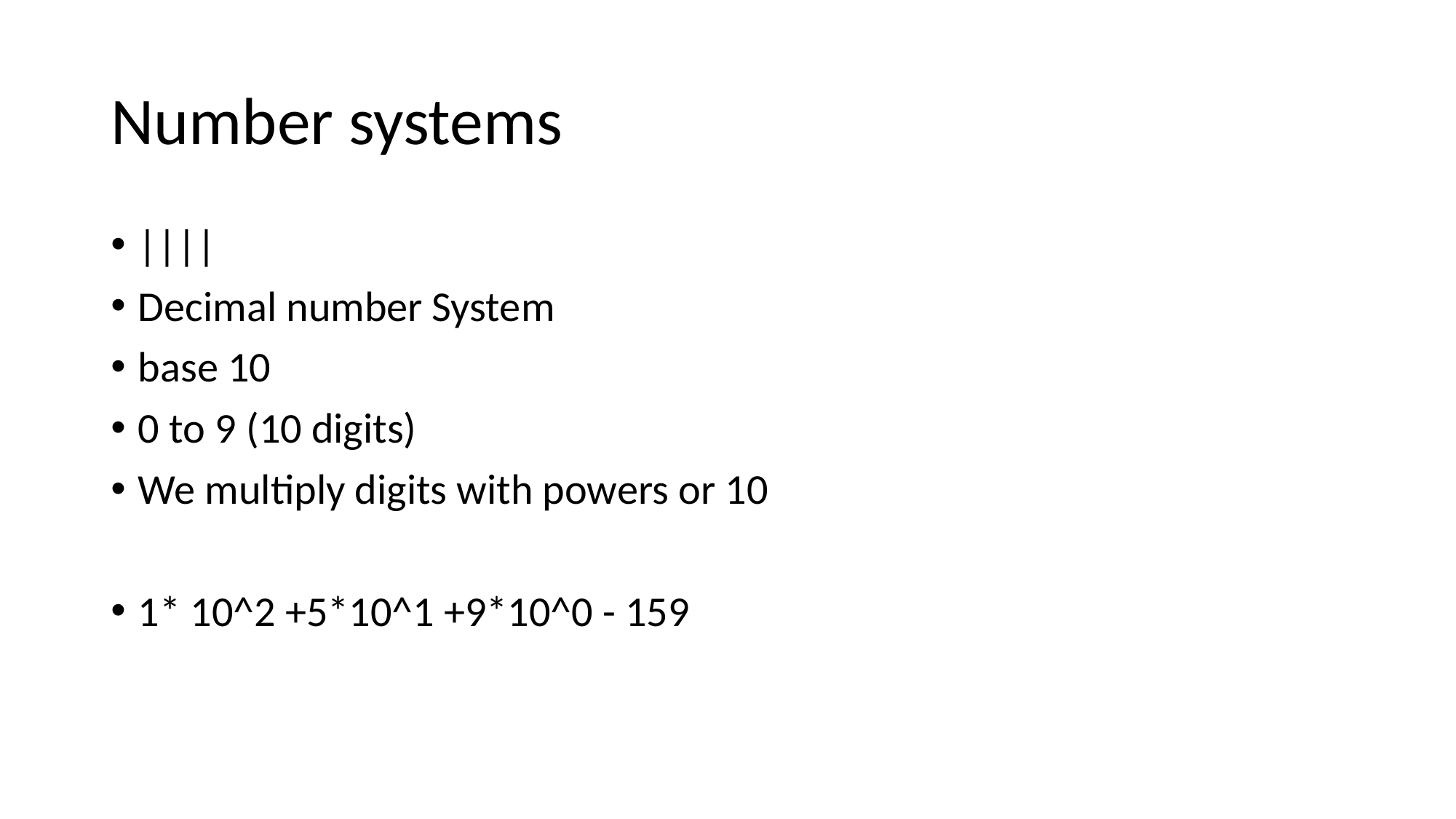

# Number systems
||||
Decimal number System
base 10
0 to 9 (10 digits)
We multiply digits with powers or 10

1* 10^2 +5*10^1 +9*10^0 - 159